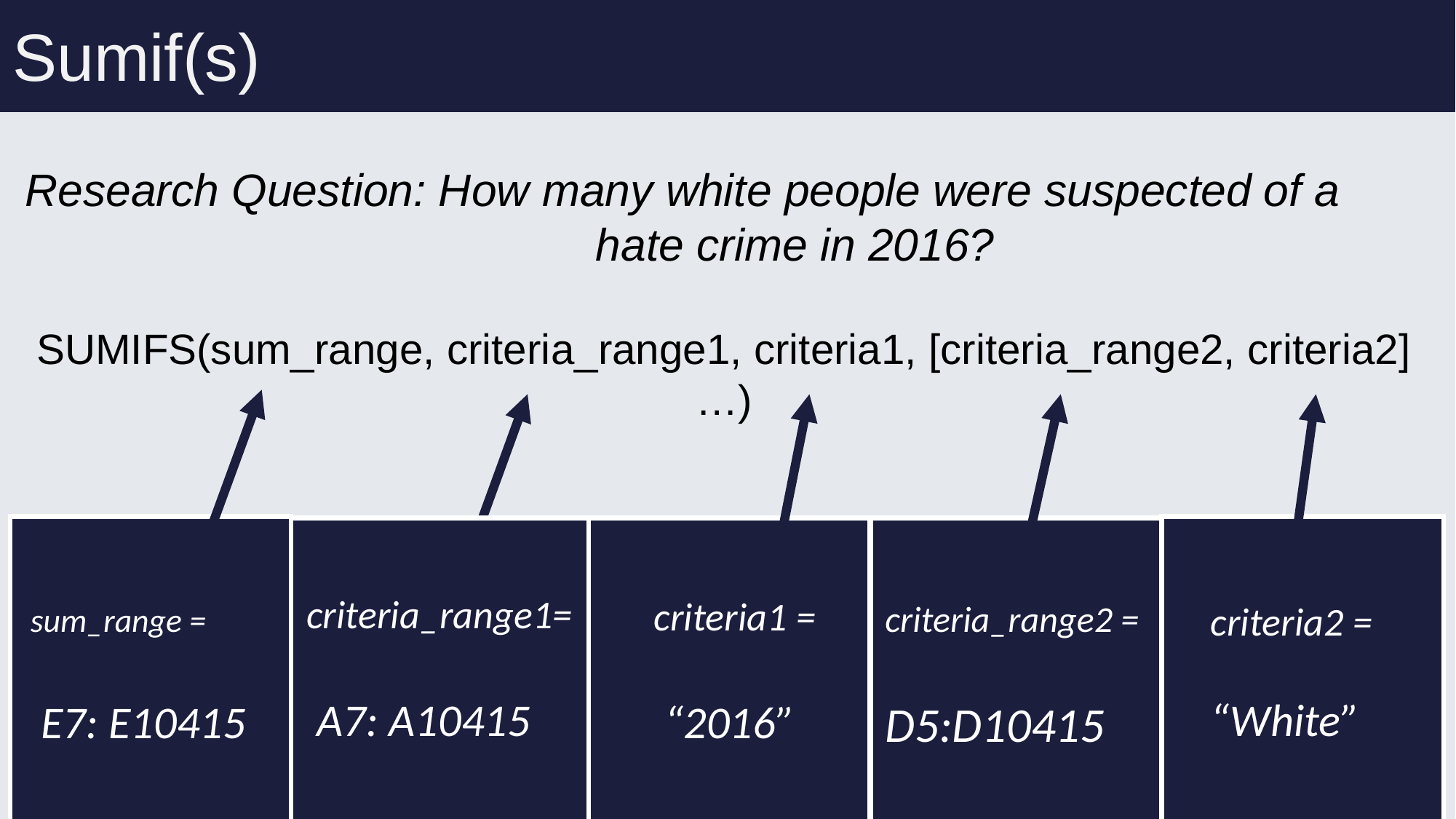

# Sumif(s)

Research Question: How many white people were suspected of a 					  hate crime in 2016?
SUMIFS(sum_range, criteria_range1, criteria1, [criteria_range2, criteria2]…)

criteria_range1=

 A7: A10415

criteria1 =

 “2016”

criteria_range2 =

D5:D10415

sum_range =

 E7: E10415

criteria2 =

“White”
52
52
52